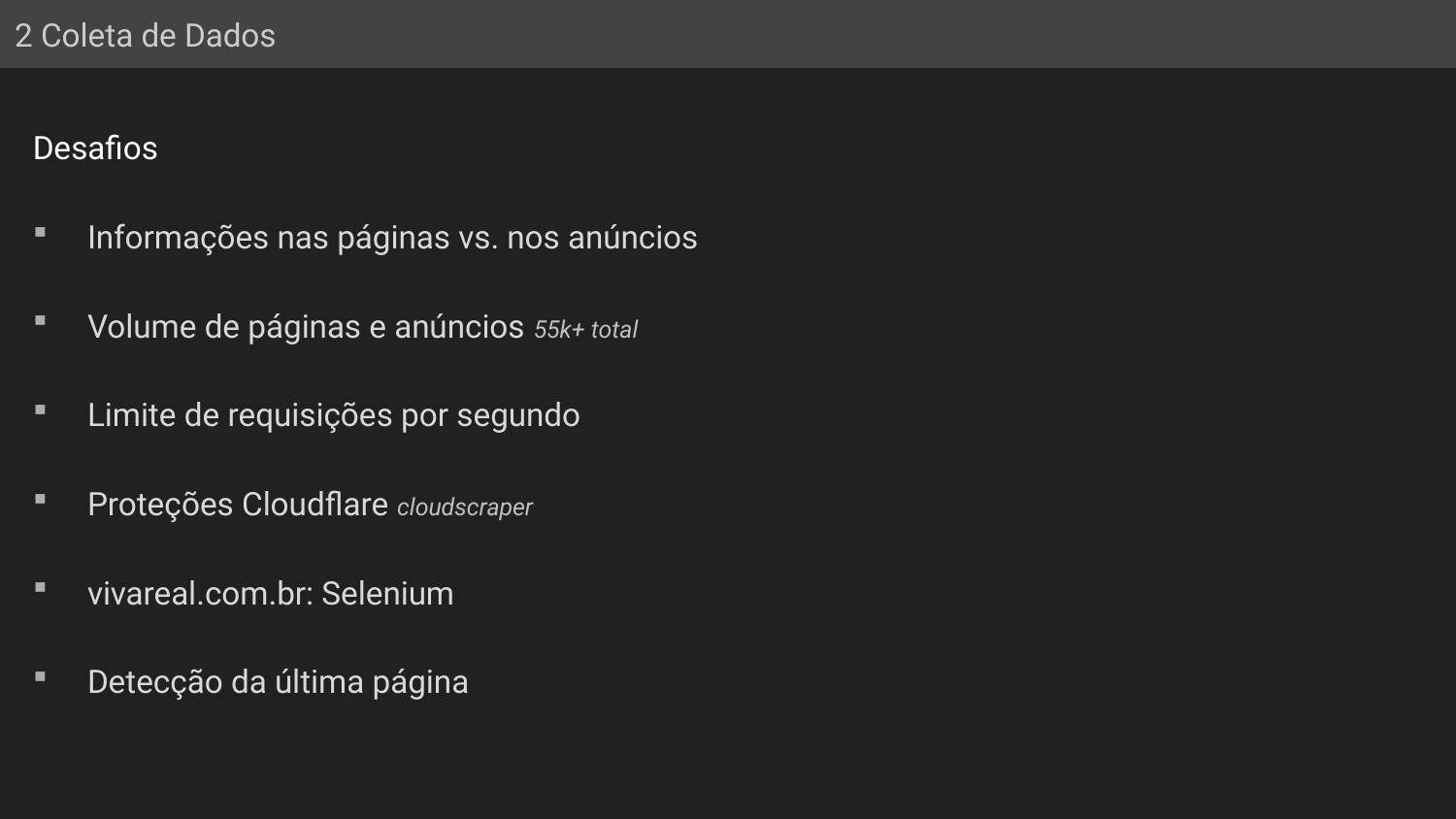

2 Coleta de Dados

Desafios

Informações nas páginas vs. nos anúncios

Volume de páginas e anúncios 55k+ total

Limite de requisições por segundo

Proteções Cloudflare cloudscraper

vivareal.com.br: Selenium

Detecção da última página